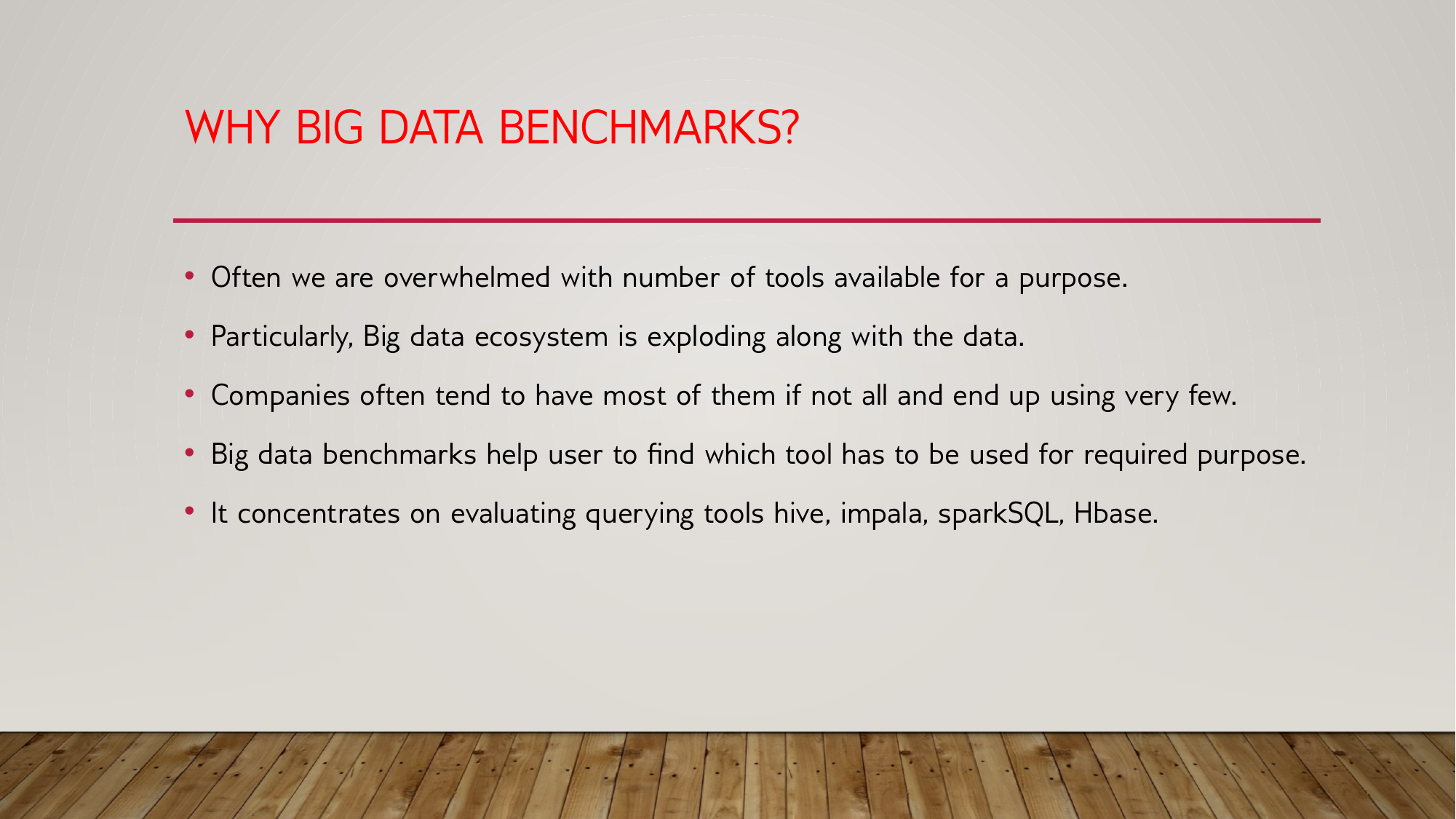

# Why big data BENCHMARKS?
Often we are overwhelmed with number of tools available for a purpose.
Particularly, Big data ecosystem is exploding along with the data.
Companies often tend to have most of them if not all and end up using very few.
Big data benchmarks help user to find which tool has to be used for required purpose.
It concentrates on evaluating querying tools hive, impala, sparkSQL, Hbase.